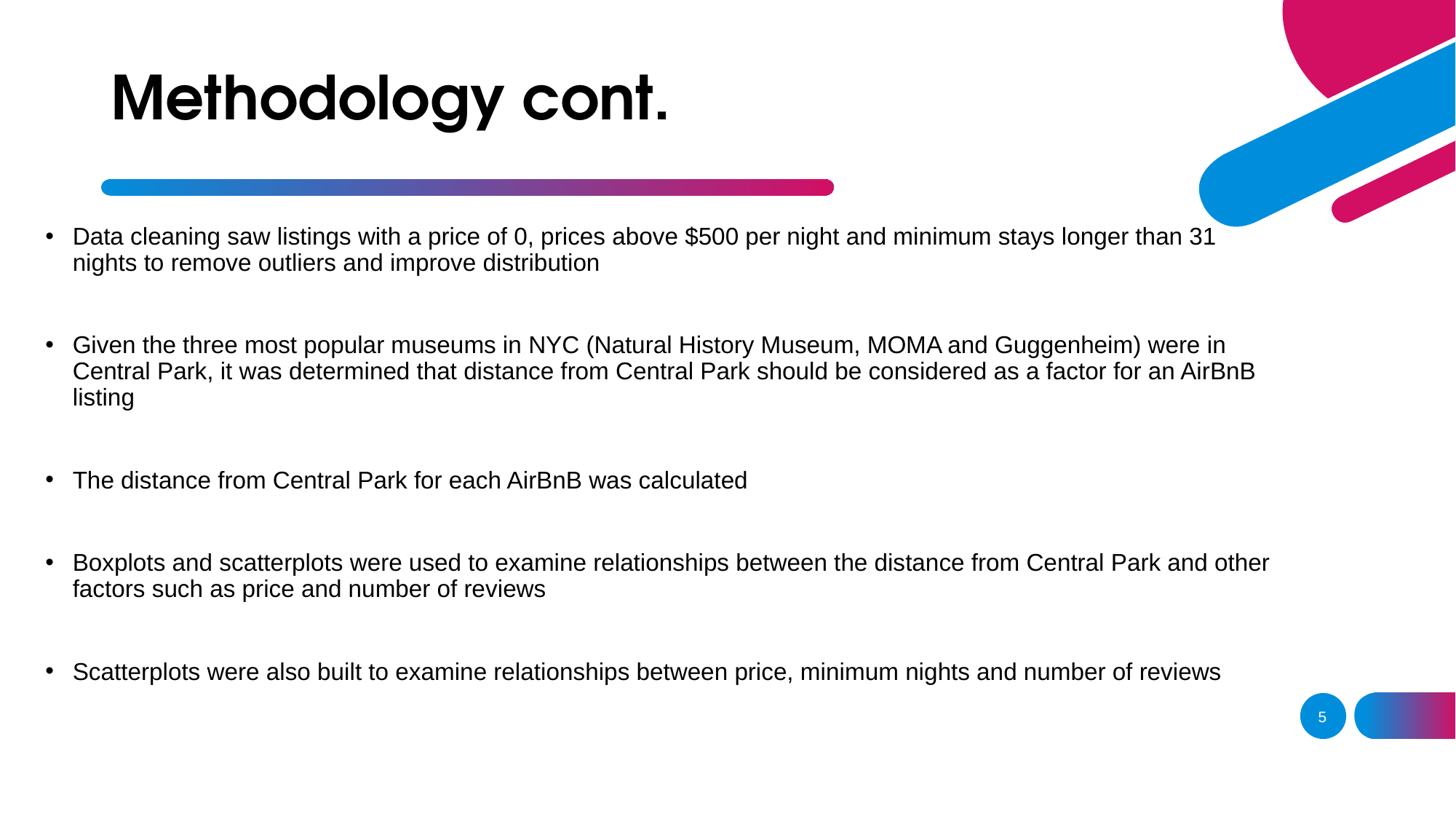

# Methodology cont.
Data cleaning saw listings with a price of 0, prices above $500 per night and minimum stays longer than 31 nights to remove outliers and improve distribution

Given the three most popular museums in NYC (Natural History Museum, MOMA and Guggenheim) were in Central Park, it was determined that distance from Central Park should be considered as a factor for an AirBnB listing

The distance from Central Park for each AirBnB was calculated

Boxplots and scatterplots were used to examine relationships between the distance from Central Park and other factors such as price and number of reviews

Scatterplots were also built to examine relationships between price, minimum nights and number of reviews
5